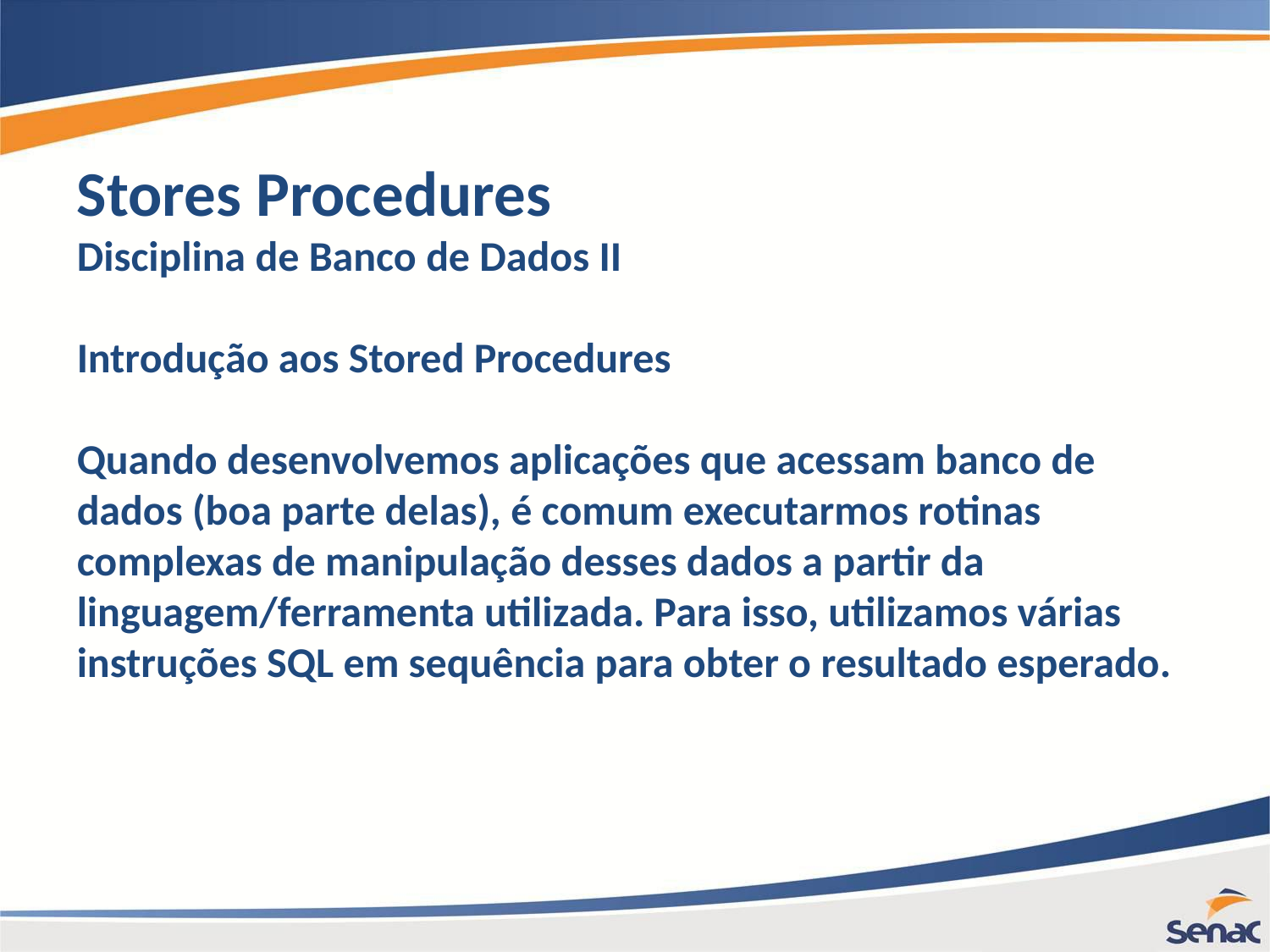

Stores Procedures
Disciplina de Banco de Dados II

Introdução aos Stored Procedures

Quando desenvolvemos aplicações que acessam banco de dados (boa parte delas), é comum executarmos rotinas complexas de manipulação desses dados a partir da linguagem/ferramenta utilizada. Para isso, utilizamos várias instruções SQL em sequência para obter o resultado esperado.